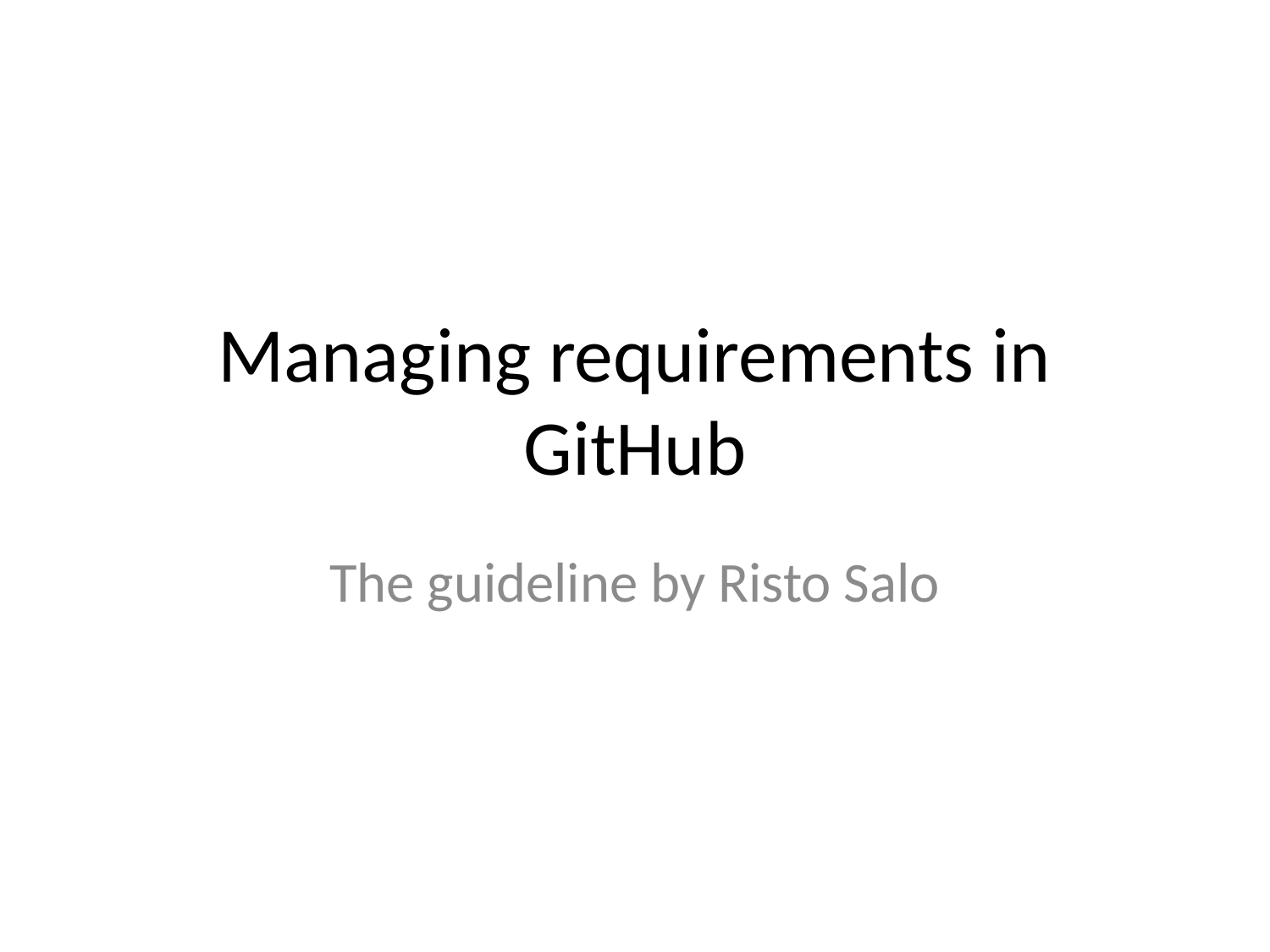

# Managing requirements in GitHub
The guideline by Risto Salo